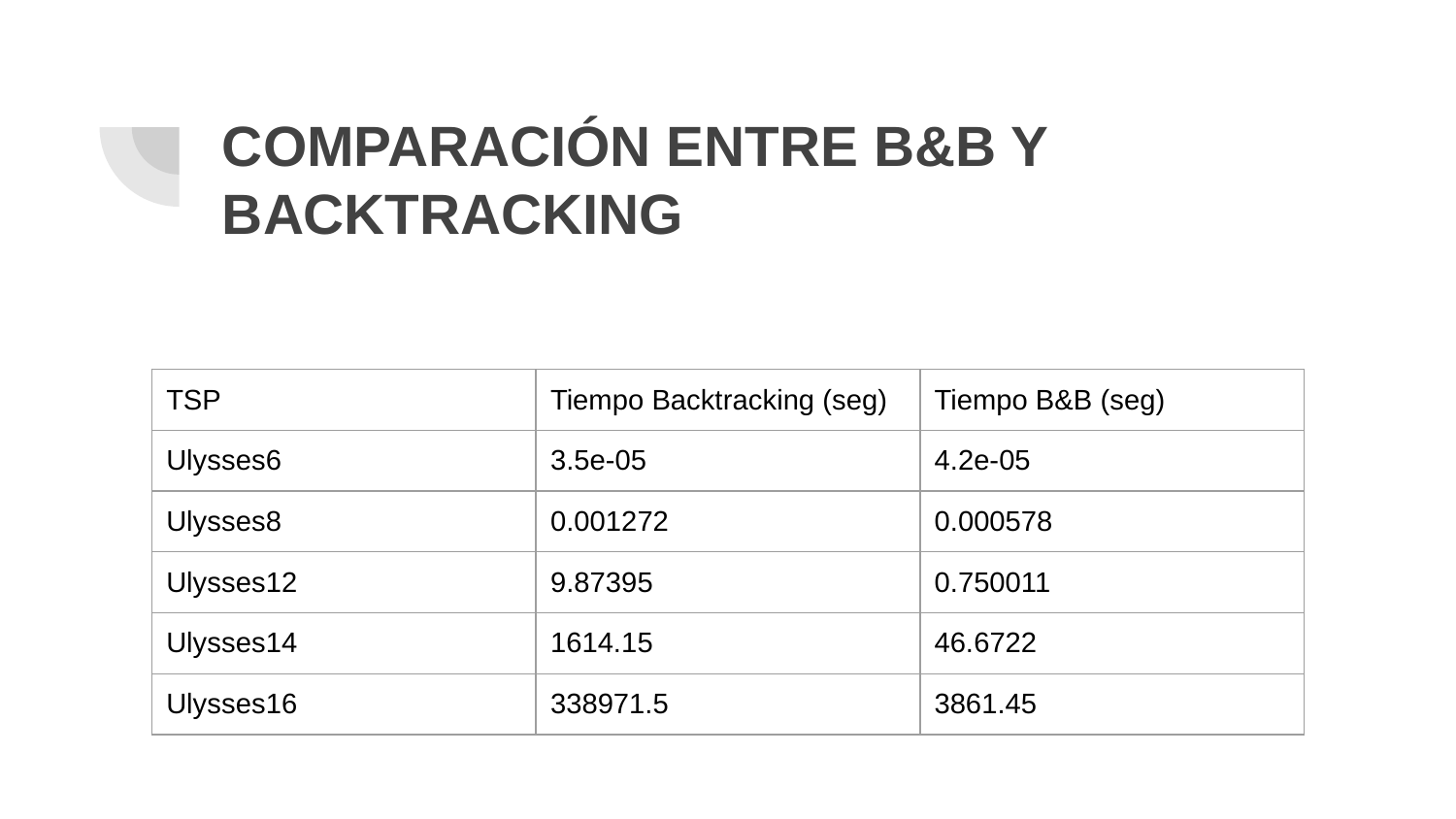

# COMPARACIÓN ENTRE B&B Y BACKTRACKING
| TSP | Tiempo Backtracking (seg) | Tiempo B&B (seg) |
| --- | --- | --- |
| Ulysses6 | 3.5e-05 | 4.2e-05 |
| Ulysses8 | 0.001272 | 0.000578 |
| Ulysses12 | 9.87395 | 0.750011 |
| Ulysses14 | 1614.15 | 46.6722 |
| Ulysses16 | 338971.5 | 3861.45 |